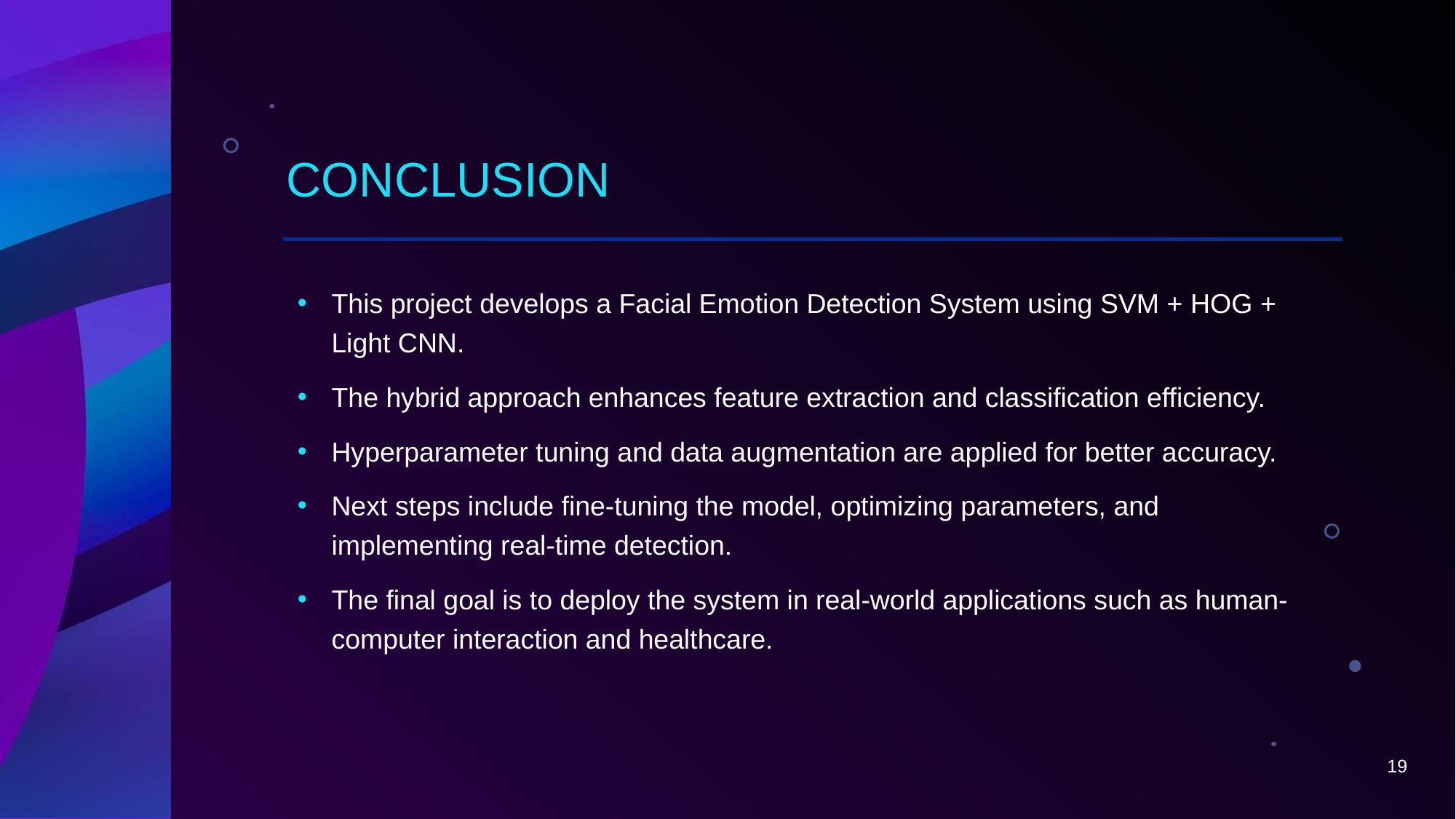

# conclusion
This project develops a Facial Emotion Detection System using SVM + HOG + Light CNN.
The hybrid approach enhances feature extraction and classification efficiency.
Hyperparameter tuning and data augmentation are applied for better accuracy.
Next steps include fine-tuning the model, optimizing parameters, and implementing real-time detection.
The final goal is to deploy the system in real-world applications such as human-computer interaction and healthcare.
19